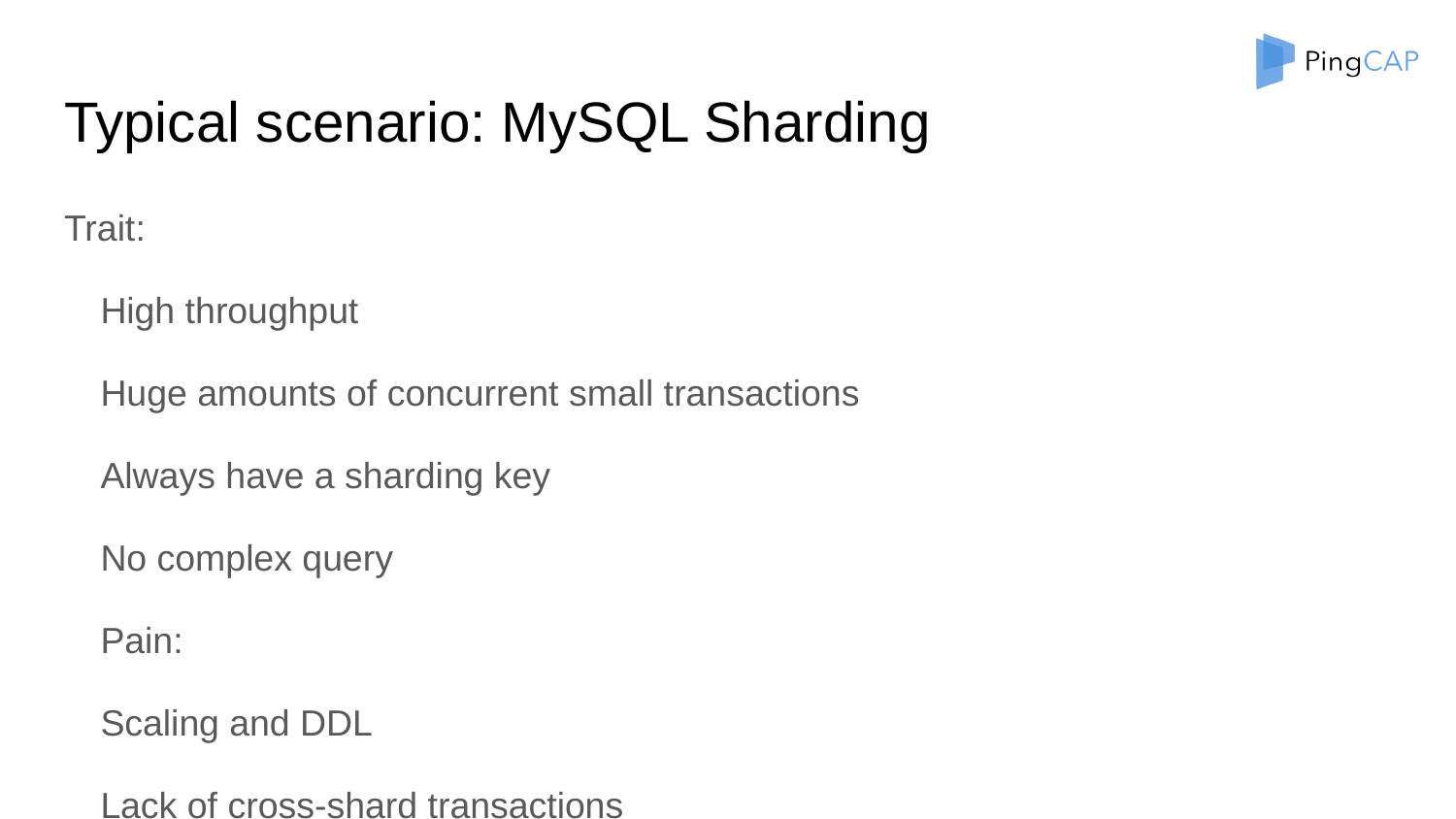

# Typical scenario: MySQL Sharding
Trait:
High throughput
Huge amounts of concurrent small transactions
Always have a sharding key
No complex query
Pain:
Scaling and DDL
Lack of cross-shard transactions